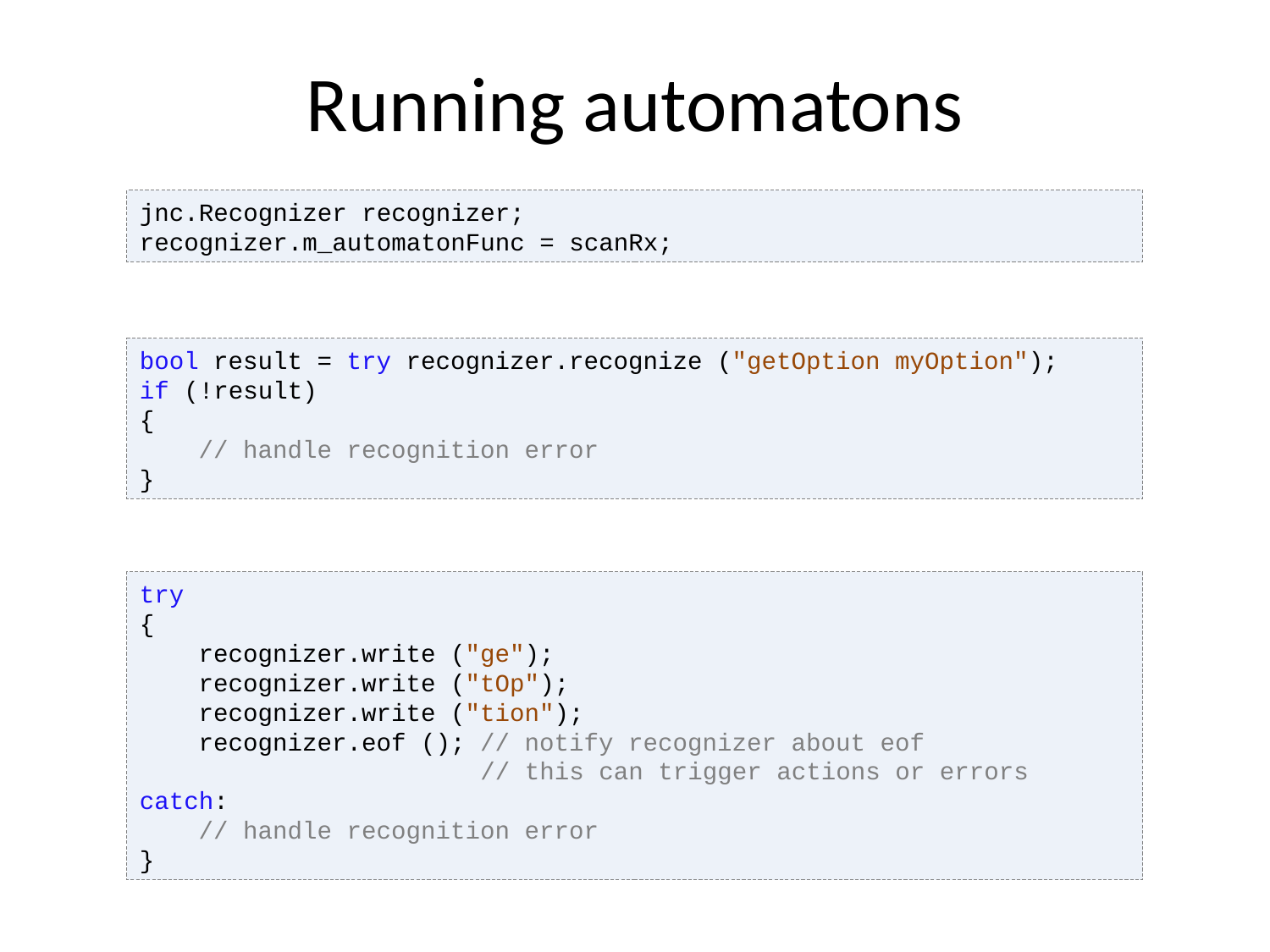

# Running automatons
jnc.Recognizer recognizer;
recognizer.m_automatonFunc = scanRx;
bool result = try recognizer.recognize ("getOption myOption");
if (!result)
{
    // handle recognition error
}
try
{
    recognizer.write ("ge");
    recognizer.write ("tOp");
    recognizer.write ("tion");
    recognizer.eof (); // notify recognizer about eof
                       // this can trigger actions or errors
catch:
    // handle recognition error
}